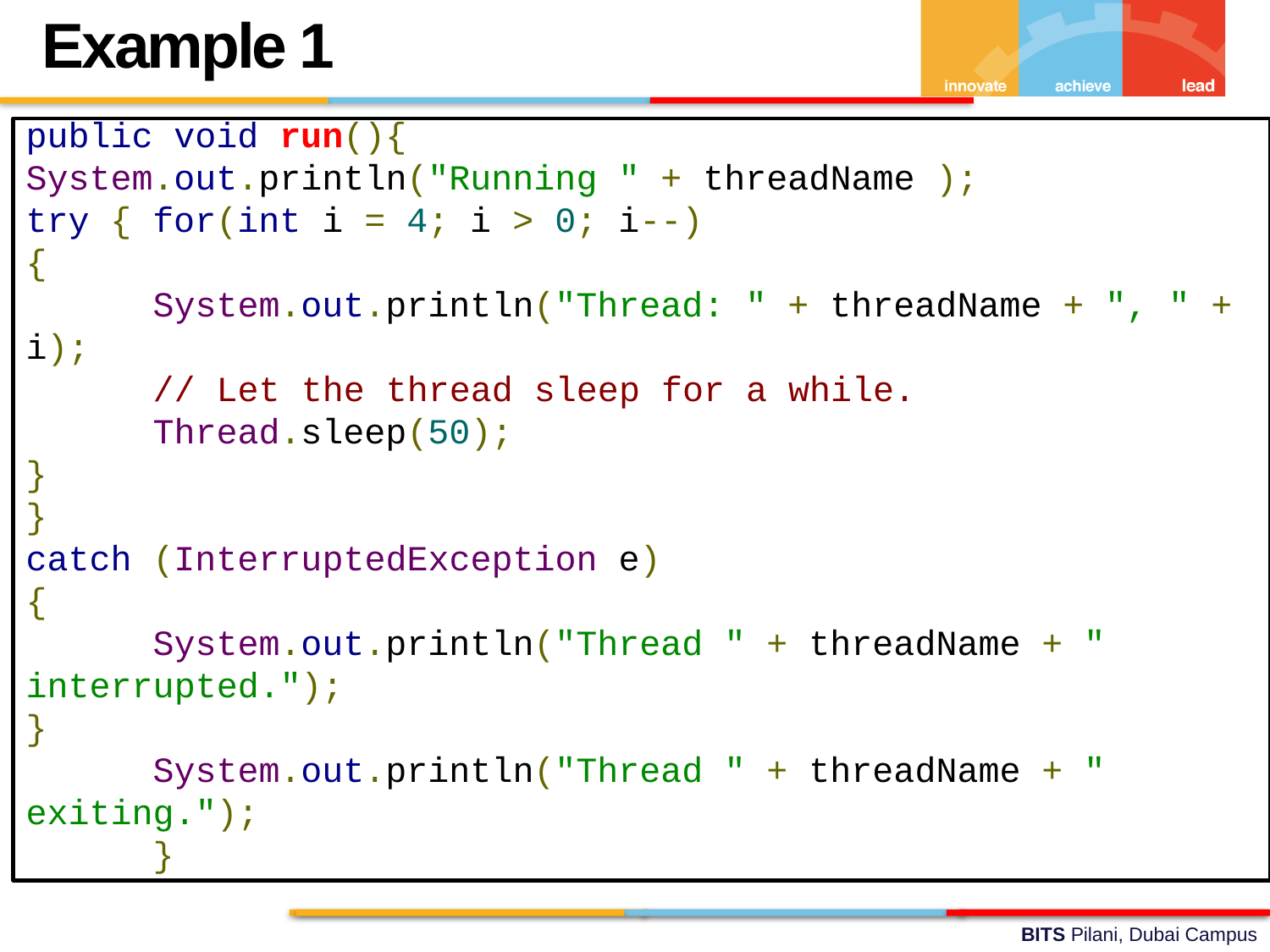

Example 1
public void run(){
System.out.println("Running " + threadName );
try { for(int i = 4; i > 0; i--)
{
	System.out.println("Thread: " + threadName + ", " + i);
	// Let the thread sleep for a while.
	Thread.sleep(50);
}
}
catch (InterruptedException e)
{
	System.out.println("Thread " + threadName + " 	interrupted.");
}
	System.out.println("Thread " + threadName + " exiting.");
	}